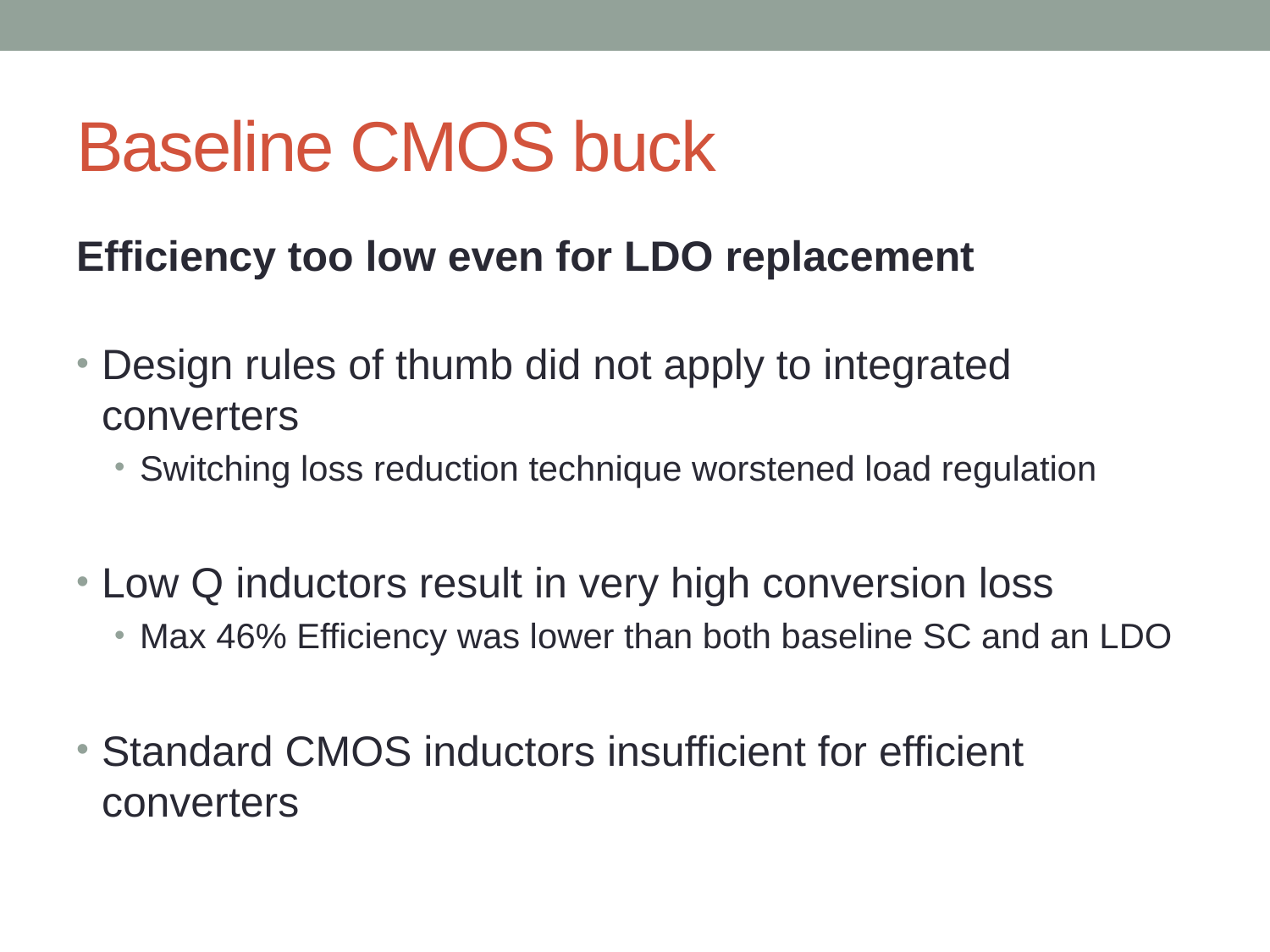

# Baseline CMOS buck
Efficiency too low even for LDO replacement

Design rules of thumb did not apply to integrated converters
Switching loss reduction technique worstened load regulation

Low Q inductors result in very high conversion loss
Max 46% Efficiency was lower than both baseline SC and an LDO

Standard CMOS inductors insufficient for efficient converters